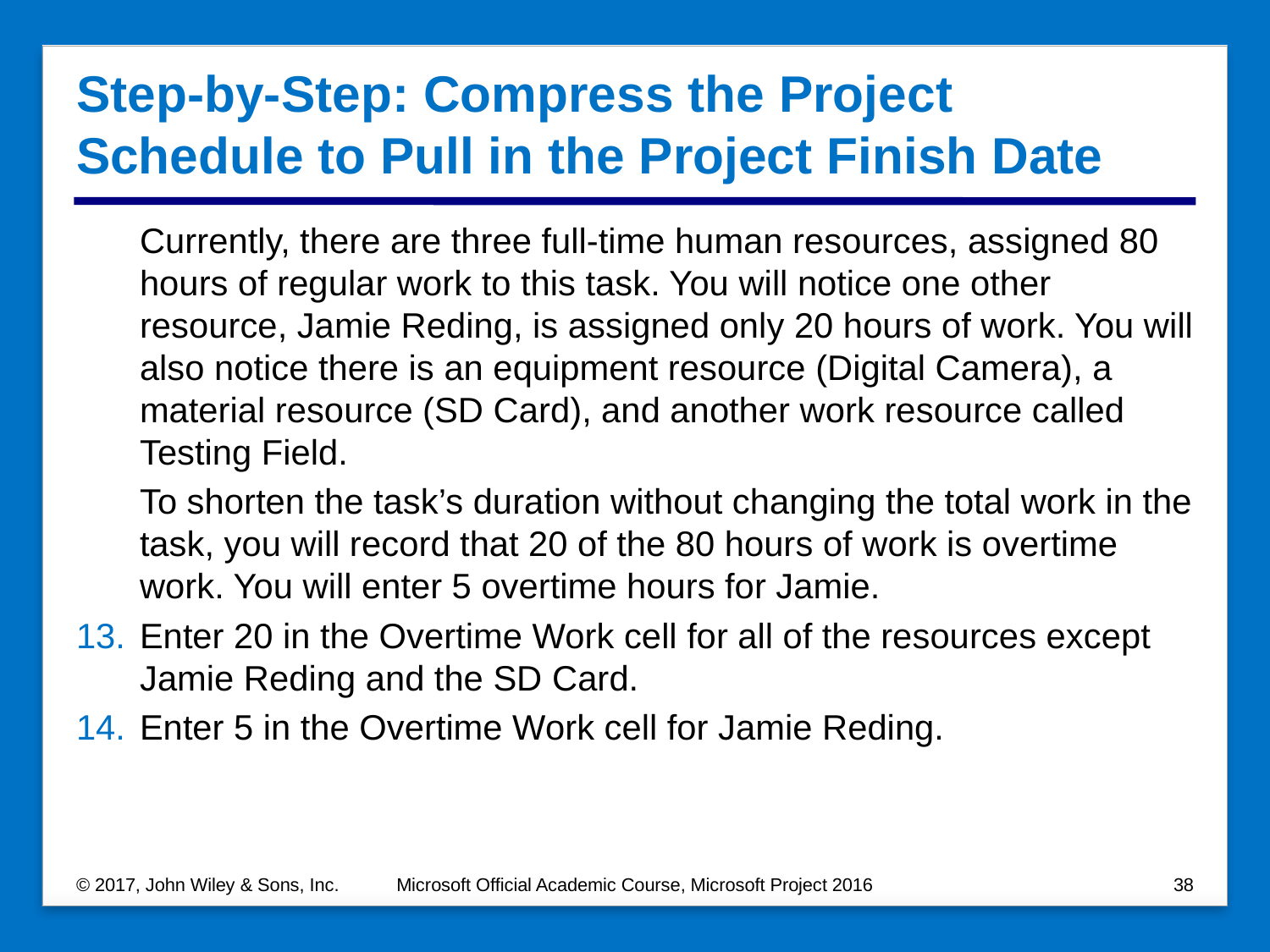

# Step-by-Step: Compress the Project Schedule to Pull in the Project Finish Date
Currently, there are three full‐time human resources, assigned 80 hours of regular work to this task. You will notice one other resource, Jamie Reding, is assigned only 20 hours of work. You will also notice there is an equipment resource (Digital Camera), a material resource (SD Card), and another work resource called Testing Field.
To shorten the task’s duration without changing the total work in the task, you will record that 20 of the 80 hours of work is overtime work. You will enter 5 overtime hours for Jamie.
Enter 20 in the Overtime Work cell for all of the resources except Jamie Reding and the SD Card.
Enter 5 in the Overtime Work cell for Jamie Reding.
© 2017, John Wiley & Sons, Inc.
Microsoft Official Academic Course, Microsoft Project 2016
38